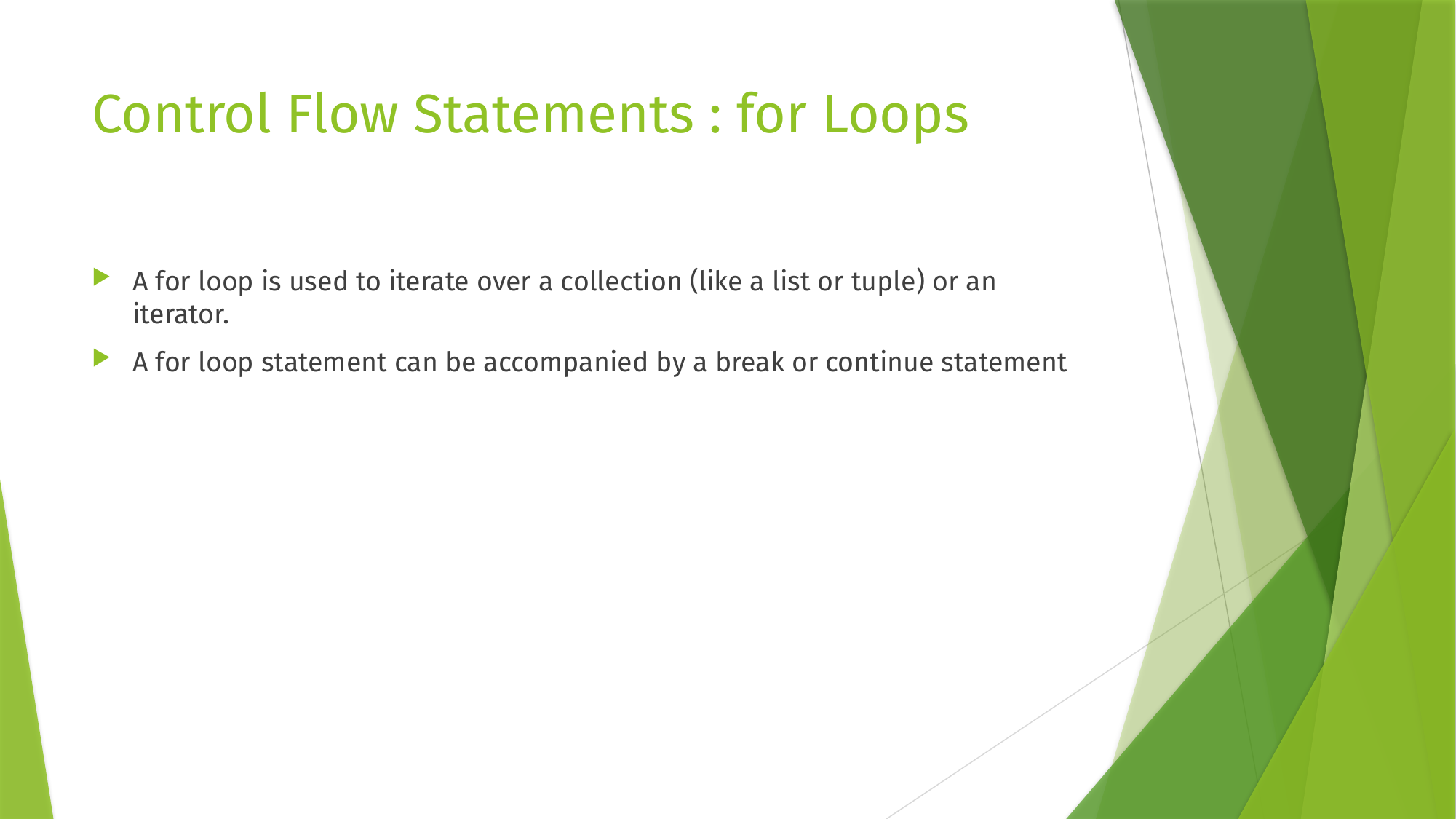

# Control Flow Statements : for Loops
A for loop is used to iterate over a collection (like a list or tuple) or an iterator.
A for loop statement can be accompanied by a break or continue statement